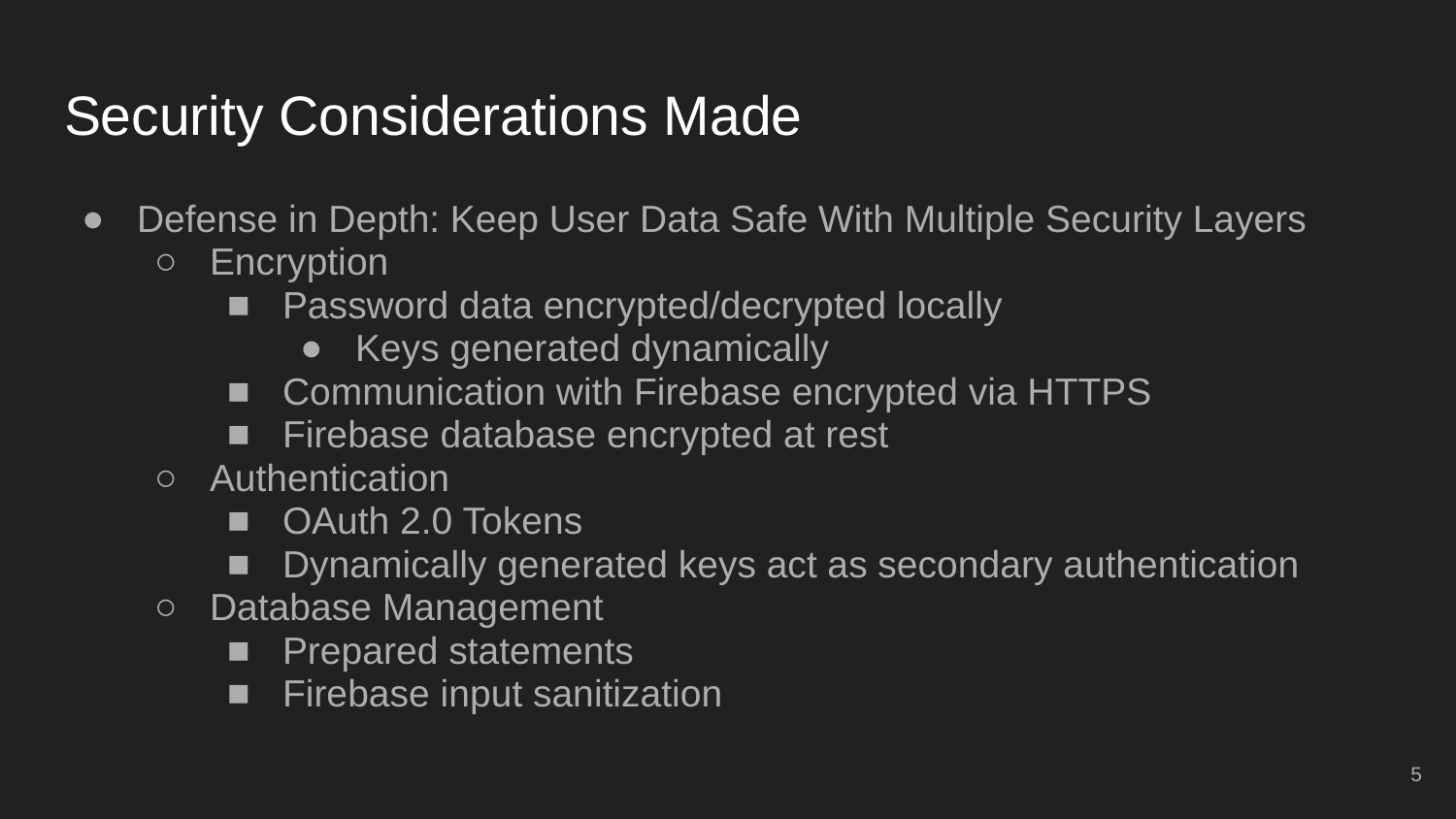

# Security Considerations Made
Defense in Depth: Keep User Data Safe With Multiple Security Layers
Encryption
Password data encrypted/decrypted locally
Keys generated dynamically
Communication with Firebase encrypted via HTTPS
Firebase database encrypted at rest
Authentication
OAuth 2.0 Tokens
Dynamically generated keys act as secondary authentication
Database Management
Prepared statements
Firebase input sanitization

5